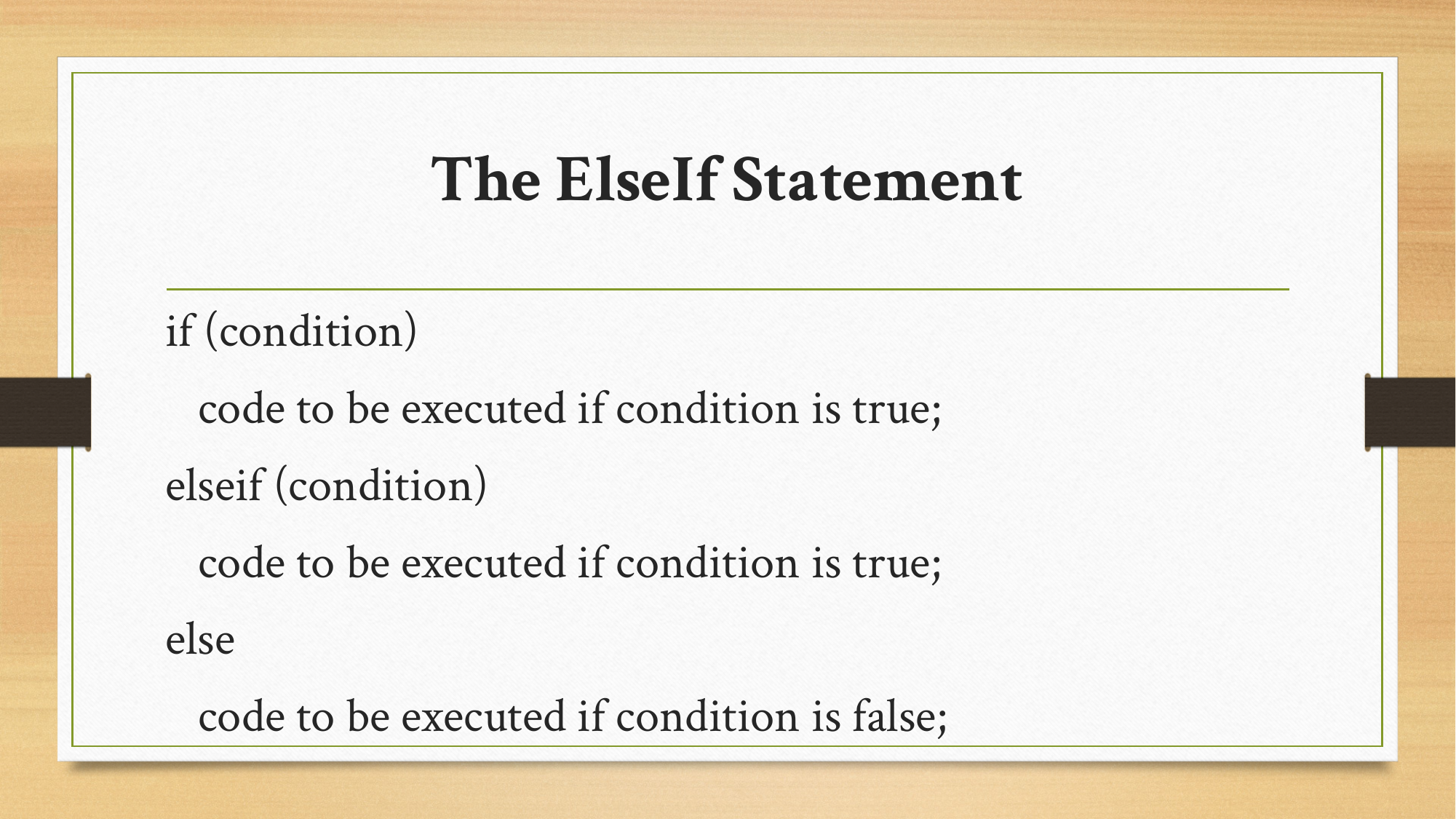

# The ElseIf Statement
if (condition)
   code to be executed if condition is true;
elseif (condition)
   code to be executed if condition is true;
else
   code to be executed if condition is false;